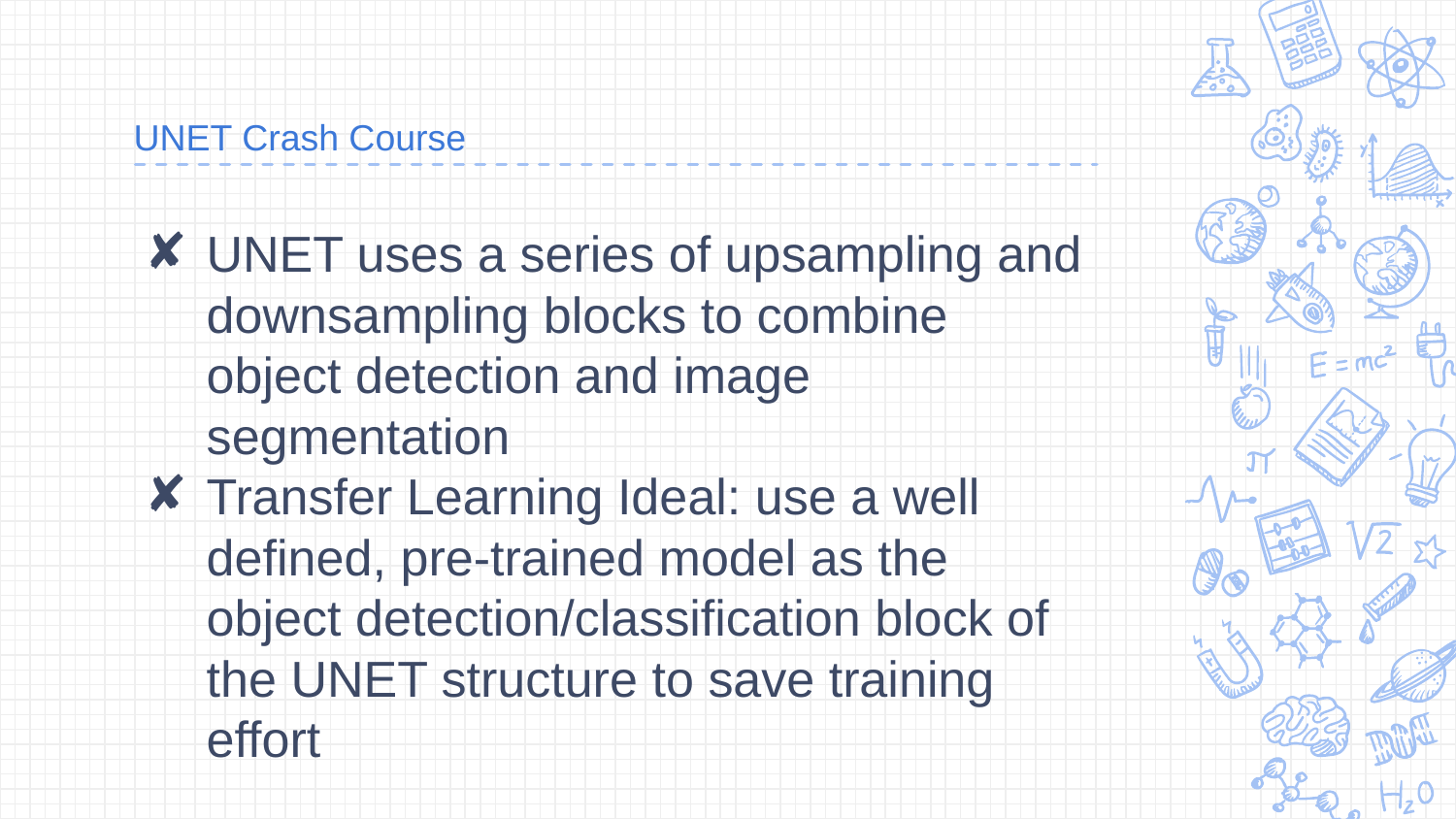

# UNET Crash Course
UNET uses a series of upsampling and downsampling blocks to combine object detection and image segmentation
Transfer Learning Ideal: use a well defined, pre-trained model as the object detection/classification block of the UNET structure to save training effort